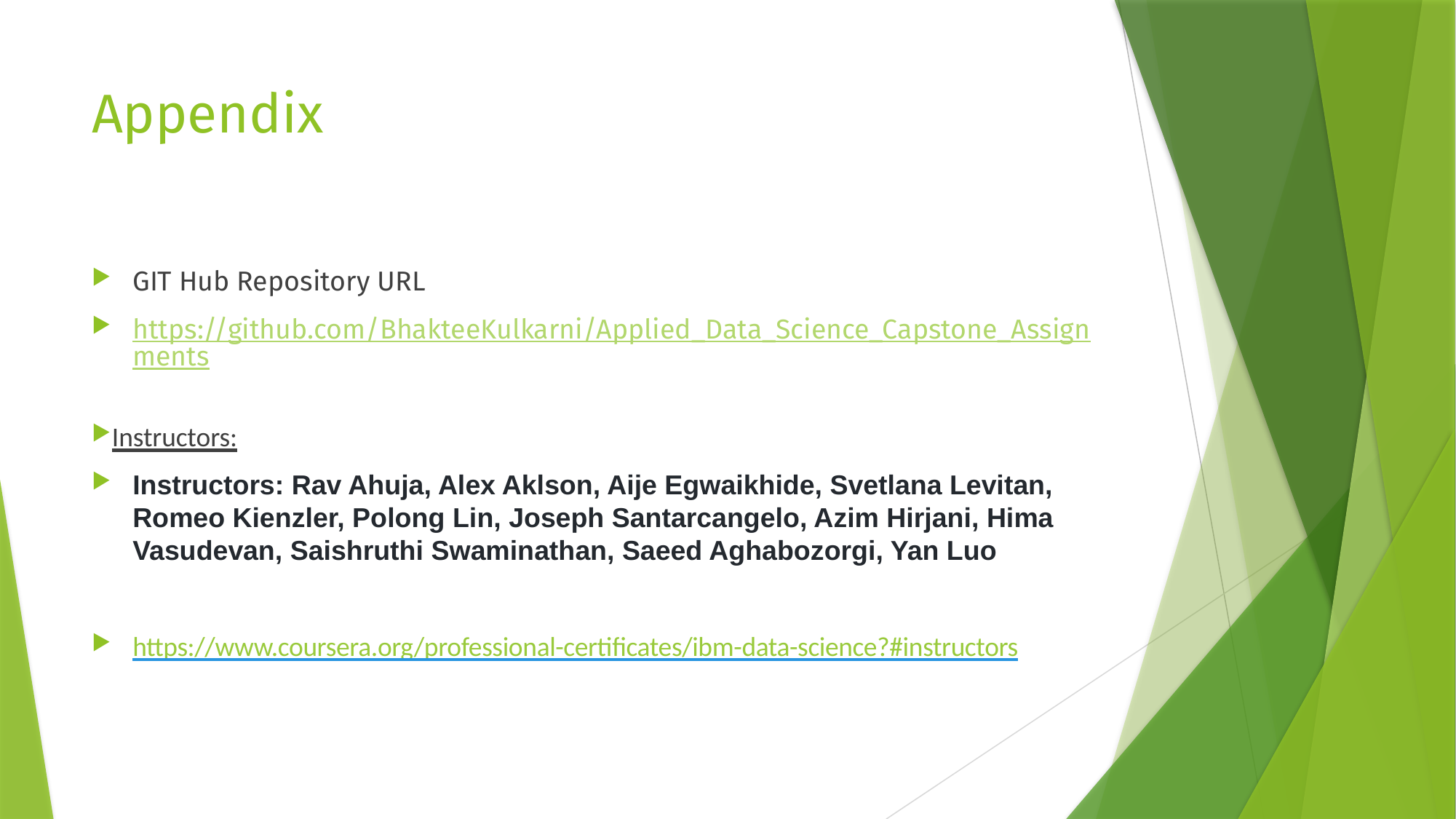

# Appendix
GIT Hub Repository URL
https://github.com/BhakteeKulkarni/Applied_Data_Science_Capstone_Assignments

Instructors:
Instructors: Rav Ahuja, Alex Aklson, Aije Egwaikhide, Svetlana Levitan, Romeo Kienzler, Polong Lin, Joseph Santarcangelo, Azim Hirjani, Hima Vasudevan, Saishruthi Swaminathan, Saeed Aghabozorgi, Yan Luo

https://www.coursera.org/professional-certificates/ibm-data-science?#instructors